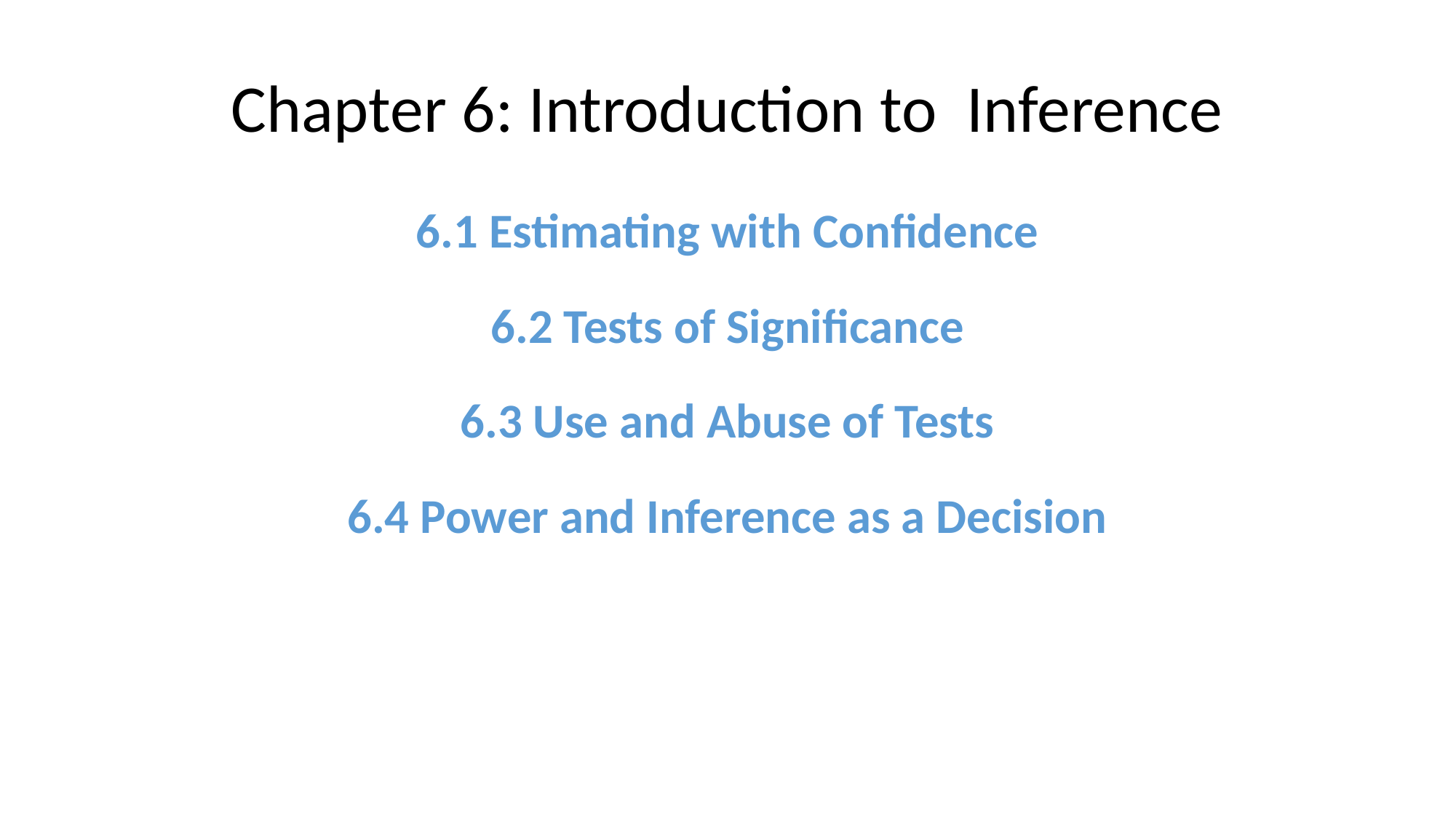

# Chapter 6: Introduction to  Inference
6.1 Estimating with Confidence
6.2 Tests of Significance
6.3 Use and Abuse of Tests
6.4 Power and Inference as a Decision